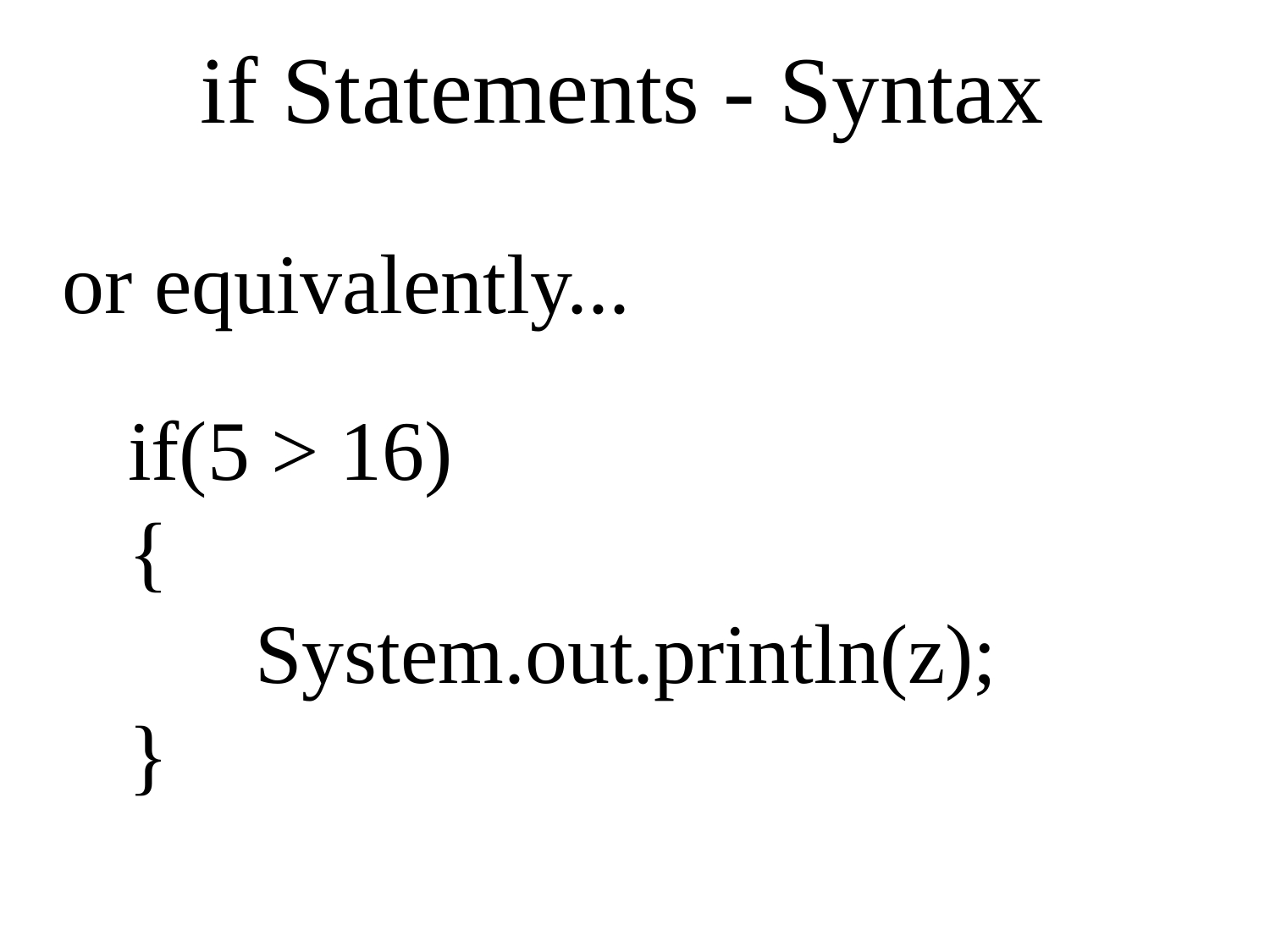

if Statements - Syntax

if(5 > 16)
{
	System.out.println(z);
}

or equivalently...